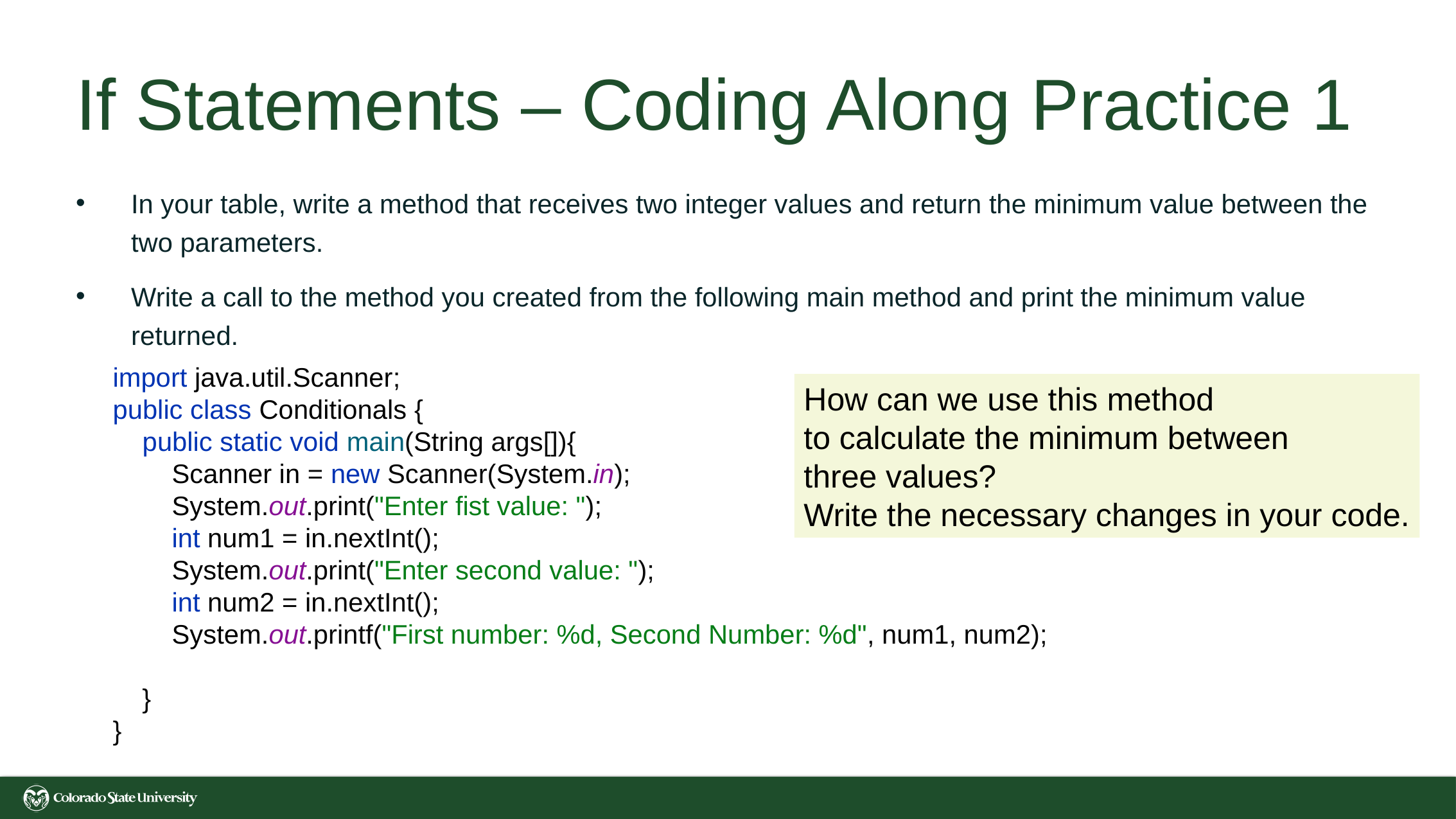

# If Statements – Coding Along Practice 1
In your table, write a method that receives two integer values and return the minimum value between the two parameters.
Write a call to the method you created from the following main method and print the minimum value returned.
import java.util.Scanner;
public class Conditionals {
    public static void main(String args[]){
        Scanner in = new Scanner(System.in);
        System.out.print("Enter fist value: ");
        int num1 = in.nextInt();
        System.out.print("Enter second value: ");
        int num2 = in.nextInt();
        System.out.printf("First number: %d, Second Number: %d", num1, num2);
    }
}
How can we use this method
to calculate the minimum between
three values?
Write the necessary changes in your code.